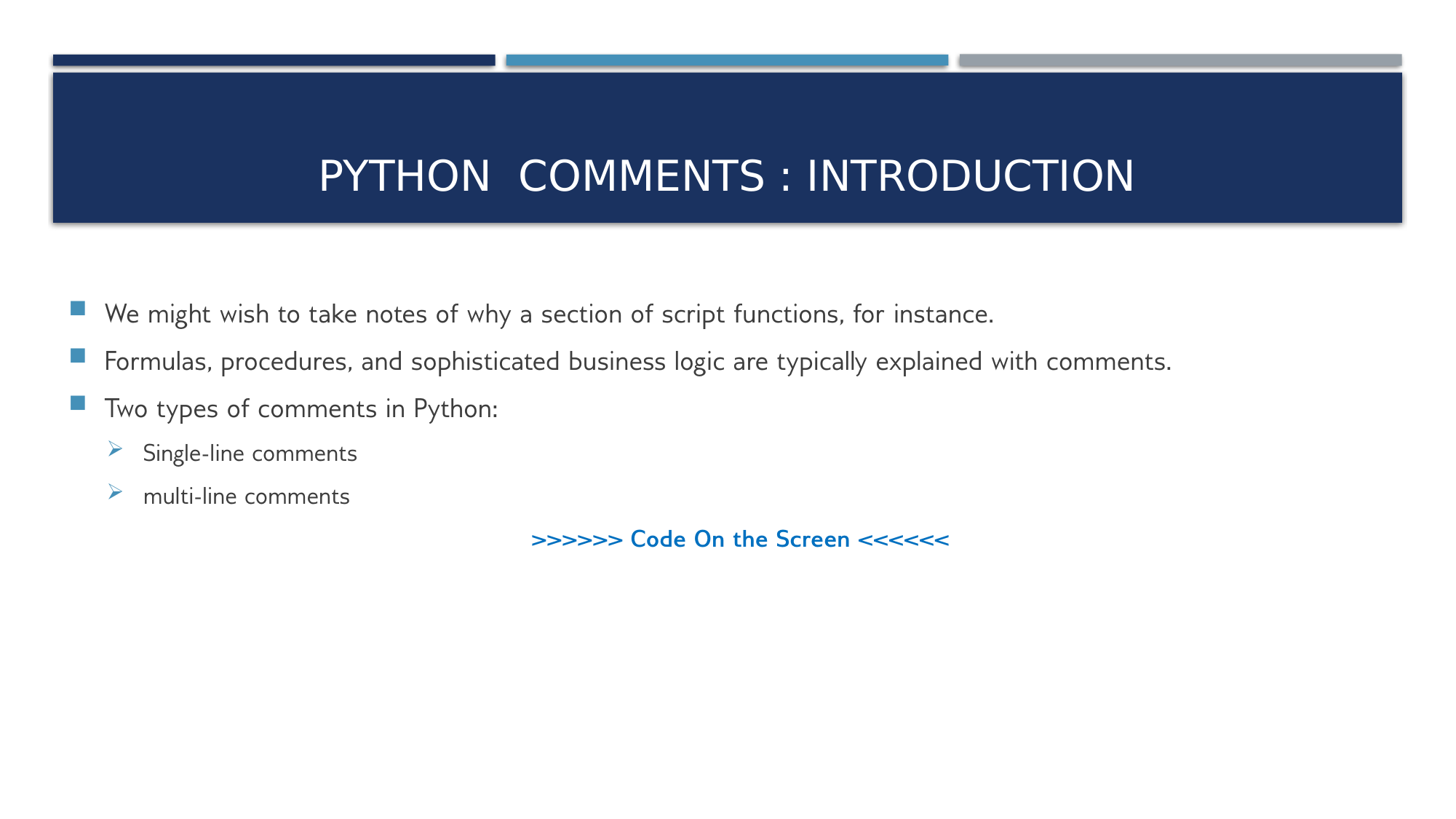

# Python  Comments : Introduction
We might wish to take notes of why a section of script functions, for instance.
Formulas, procedures, and sophisticated business logic are typically explained with comments.
Two types of comments in Python:
Single-line comments
multi-line comments
>>>>>> Code On the Screen <<<<<<